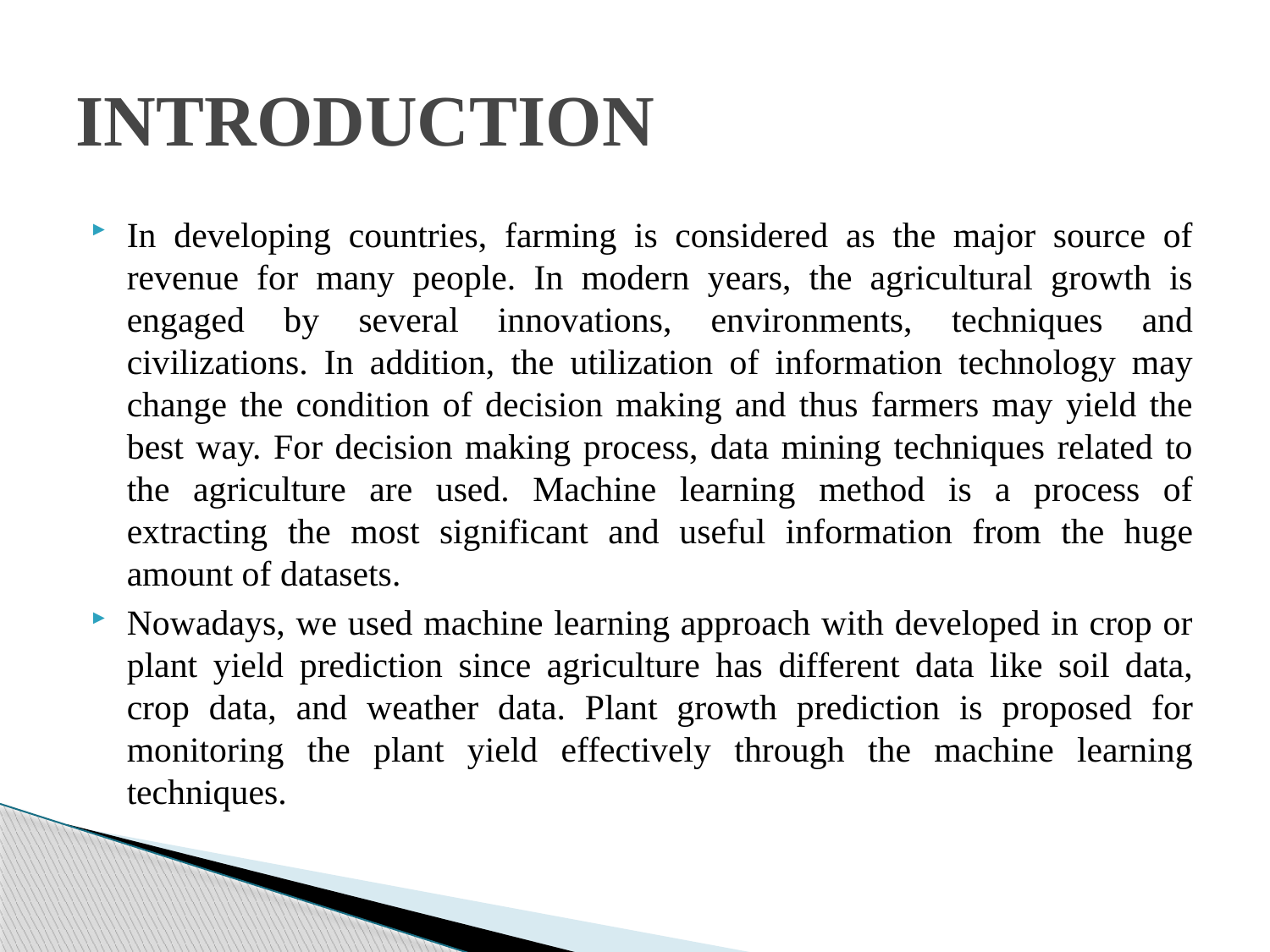

# INTRODUCTION
In developing countries, farming is considered as the major source of revenue for many people. In modern years, the agricultural growth is engaged by several innovations, environments, techniques and civilizations. In addition, the utilization of information technology may change the condition of decision making and thus farmers may yield the best way. For decision making process, data mining techniques related to the agriculture are used. Machine learning method is a process of extracting the most significant and useful information from the huge amount of datasets.
Nowadays, we used machine learning approach with developed in crop or plant yield prediction since agriculture has different data like soil data, crop data, and weather data. Plant growth prediction is proposed for monitoring the plant yield effectively through the machine learning techniques.